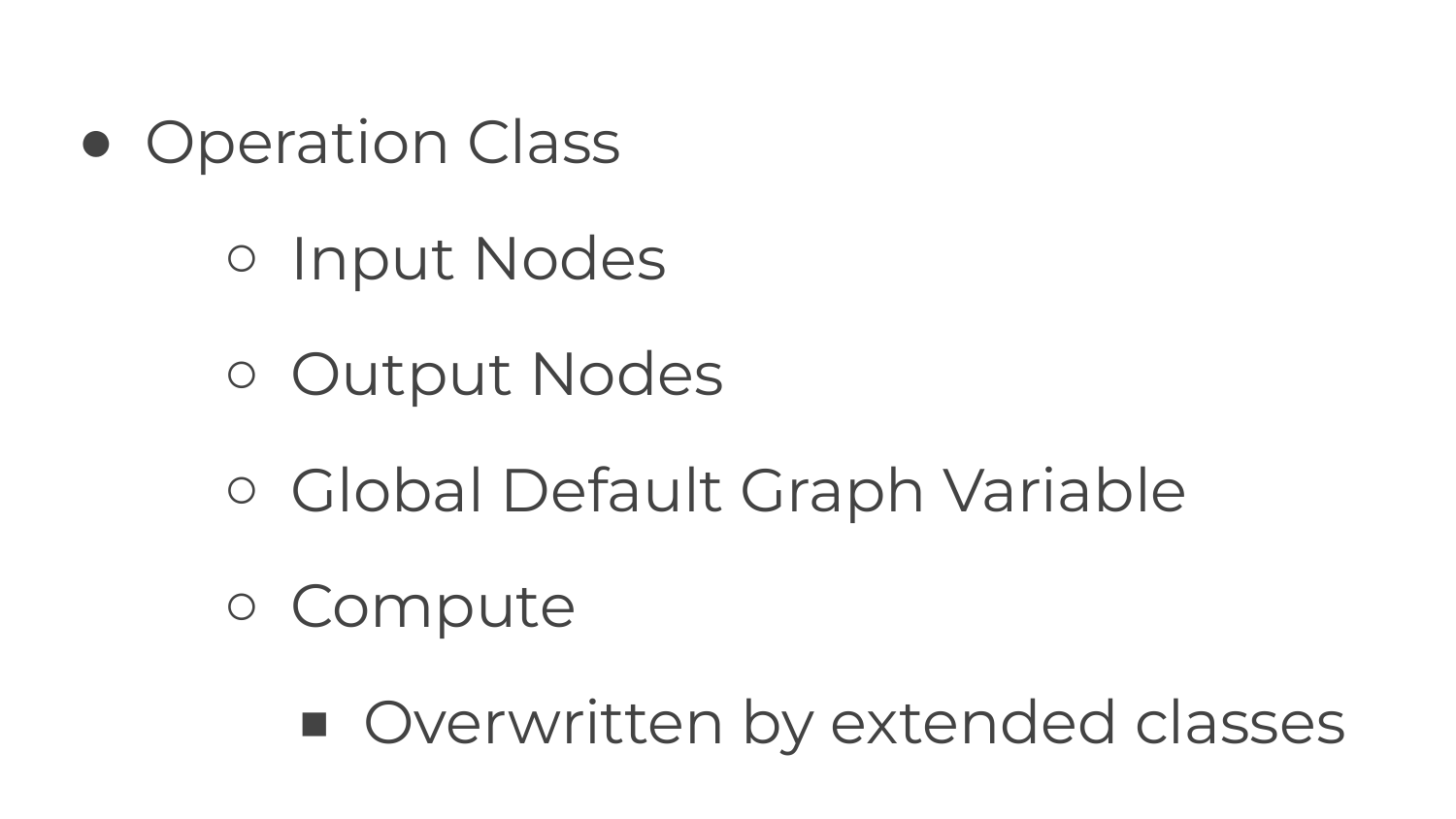

Operation Class
Input Nodes
Output Nodes
Global Default Graph Variable
Compute
Overwritten by extended classes